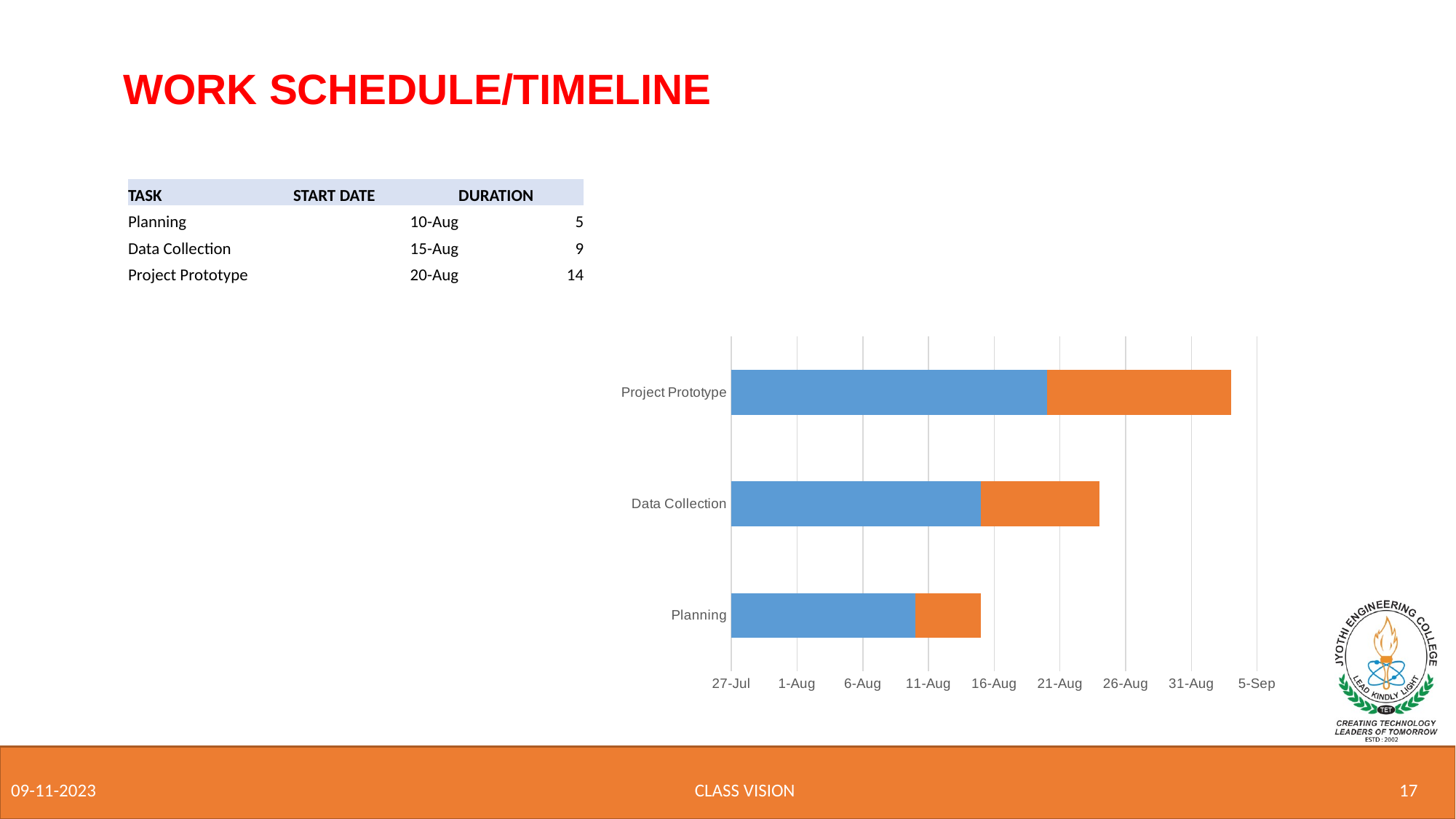

WORK SCHEDULE/TIMELINE
| TASK | START DATE | DURATION |  |  |  |  |  |  |  |  |  |  |  |
| --- | --- | --- | --- | --- | --- | --- | --- | --- | --- | --- | --- | --- | --- |
| Planning | 10-Aug | 5 |  |  |  |  |  |  |  |  |  |  |  |
| Data Collection | 15-Aug | 9 |  |  |  |  |  |  |  |  |  |  |  |
| Project Prototype | 20-Aug | 14 |  |  |  |  |  |  |  |  |  |  |  |
|  |  |  |  |  |  |  |  |  |  |  |  |  |  |
|  |  |  |  |  |  |  |  |  |  |  |  |  |  |
|  |  |  |  |  |  |  |  |  |  |  |  |  |  |
|  |  |  |  |  |  |  |  |  |  |  |  |  |  |
|  |  |  |  |  |  |  |  |  |  |  |  |  |  |
|  |  |  |  |  |  |  |  |  |  |  |  |  |  |
|  |  |  |  |  |  |  |  |  |  |  |  |  |  |
|  |  |  |  |  |  |  |  |  |  |  |  |  |  |
|  |  |  |  |  |  |  |  |  |  |  |  |  |  |
|  |  |  |  |  |  |  |  |  |  |  |  |  |  |
|  |  |  |  |  |  |  |  |  |  |  |  |  |  |
|  |  |  |  |  |  |  |  |  |  |  |  |  |  |
|  |  |  |  |  |  |  |  |  |  |  |  |  |  |
|  |  |  |  |  |  |  |  |  |  |  |  |  |  |
|  |  |  |  |  |  |  |  |  |  |  |  |  |  |
|  |  |  |  |  |  |  |  |  |  |  |  |  |  |
|  |  |  |  |  |  |  |  |  |  |  |  |  |  |

### Chart

| Category | START DATE | DURATION |
|---|---|---|
| Planning | 45514.0 | 5.0 |
| Data Collection | 45519.0 | 9.0 |
| Project Prototype | 45524.0 | 14.0 |
CLASS VISION
17
09-11-2023